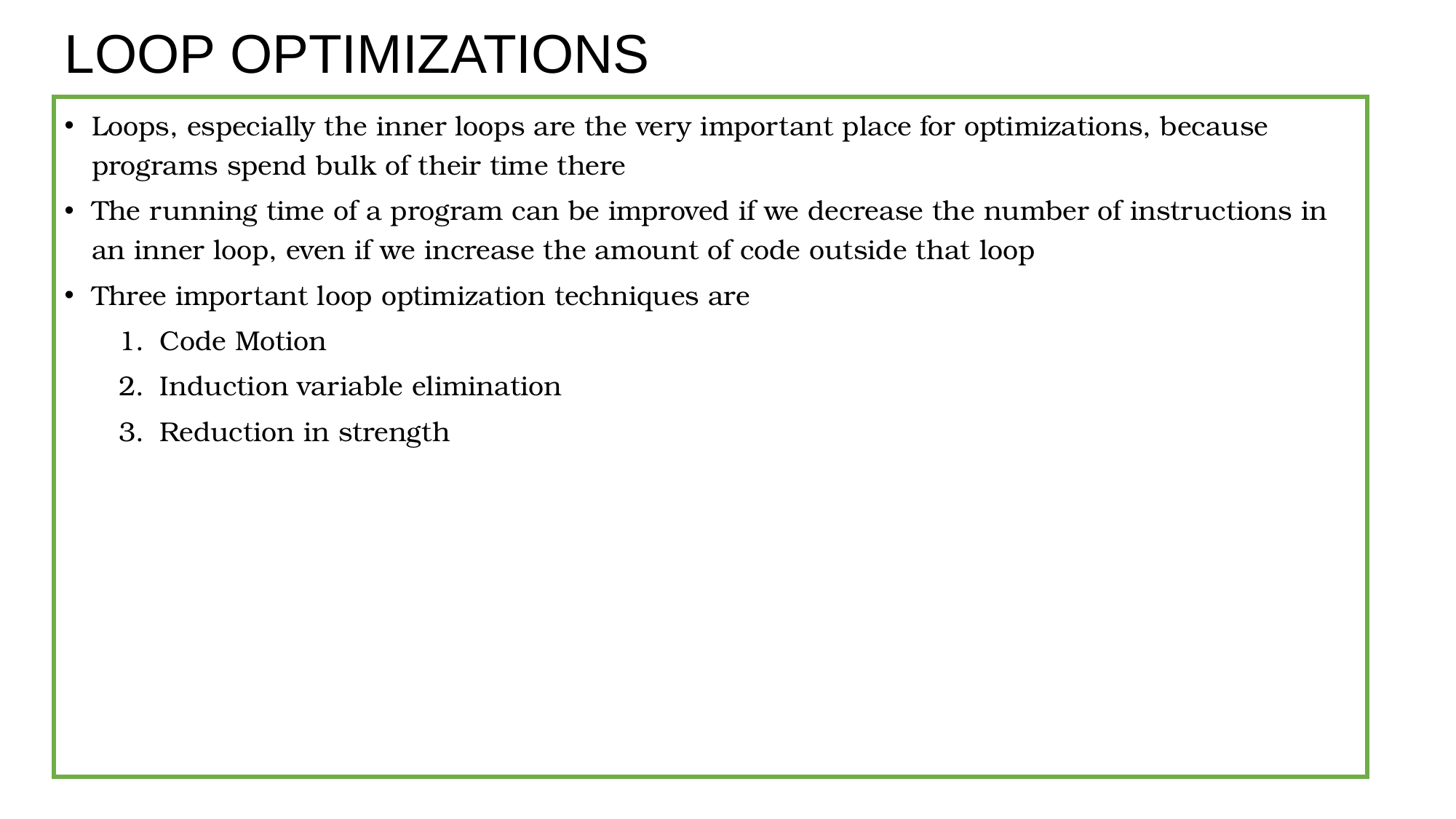

# LOOP OPTIMIZATIONS
Loops, especially the inner loops are the very important place for optimizations, because programs spend bulk of their time there
The running time of a program can be improved if we decrease the number of instructions in an inner loop, even if we increase the amount of code outside that loop
Three important loop optimization techniques are
Code Motion
Induction variable elimination
Reduction in strength